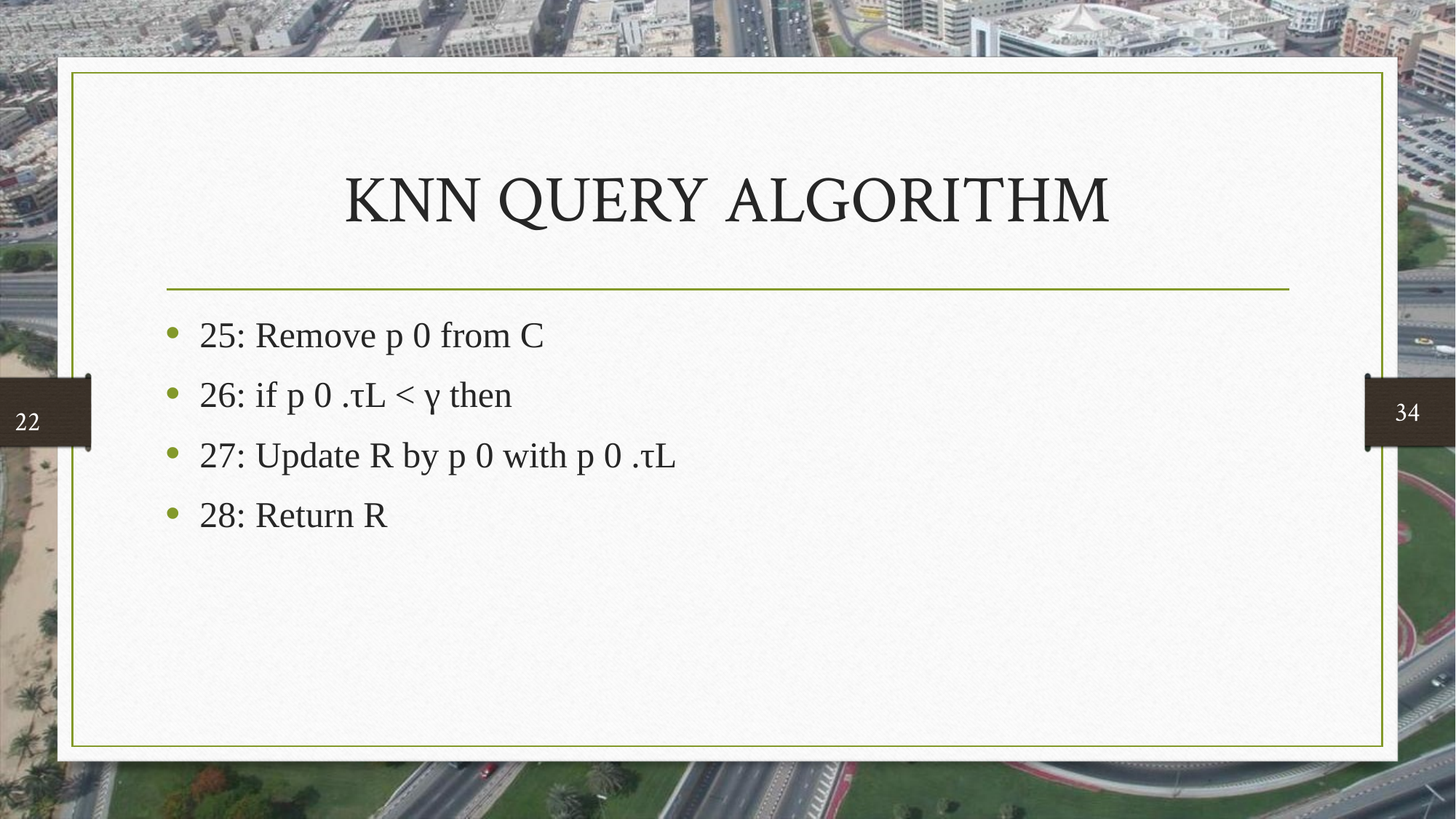

# KNN QUERY ALGORITHM
25: Remove p 0 from C
26: if p 0 .τL < γ then
27: Update R by p 0 with p 0 .τL
28: Return R
 34
  22